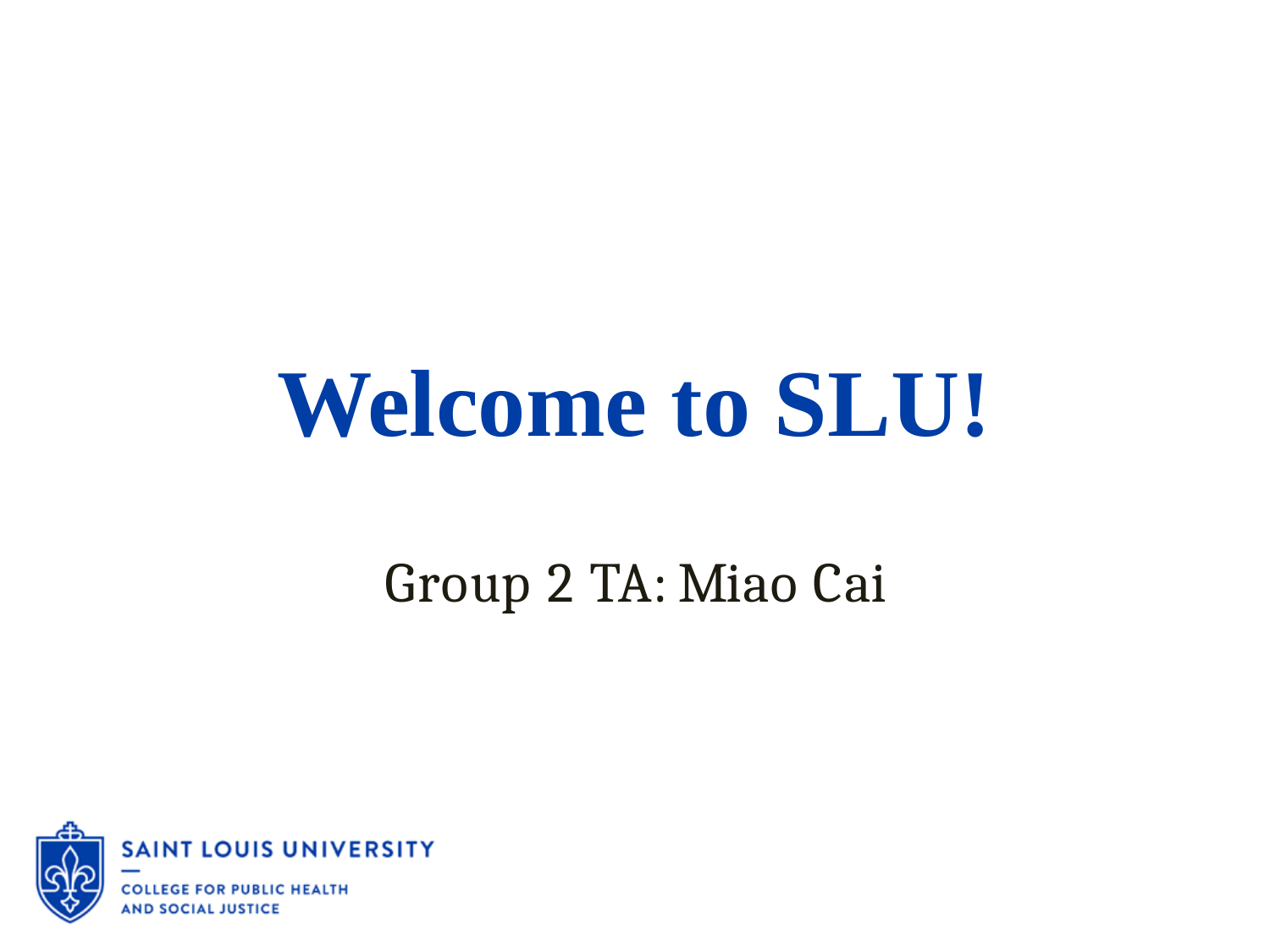

# Welcome to SLU!
Group 2 TA: Miao Cai